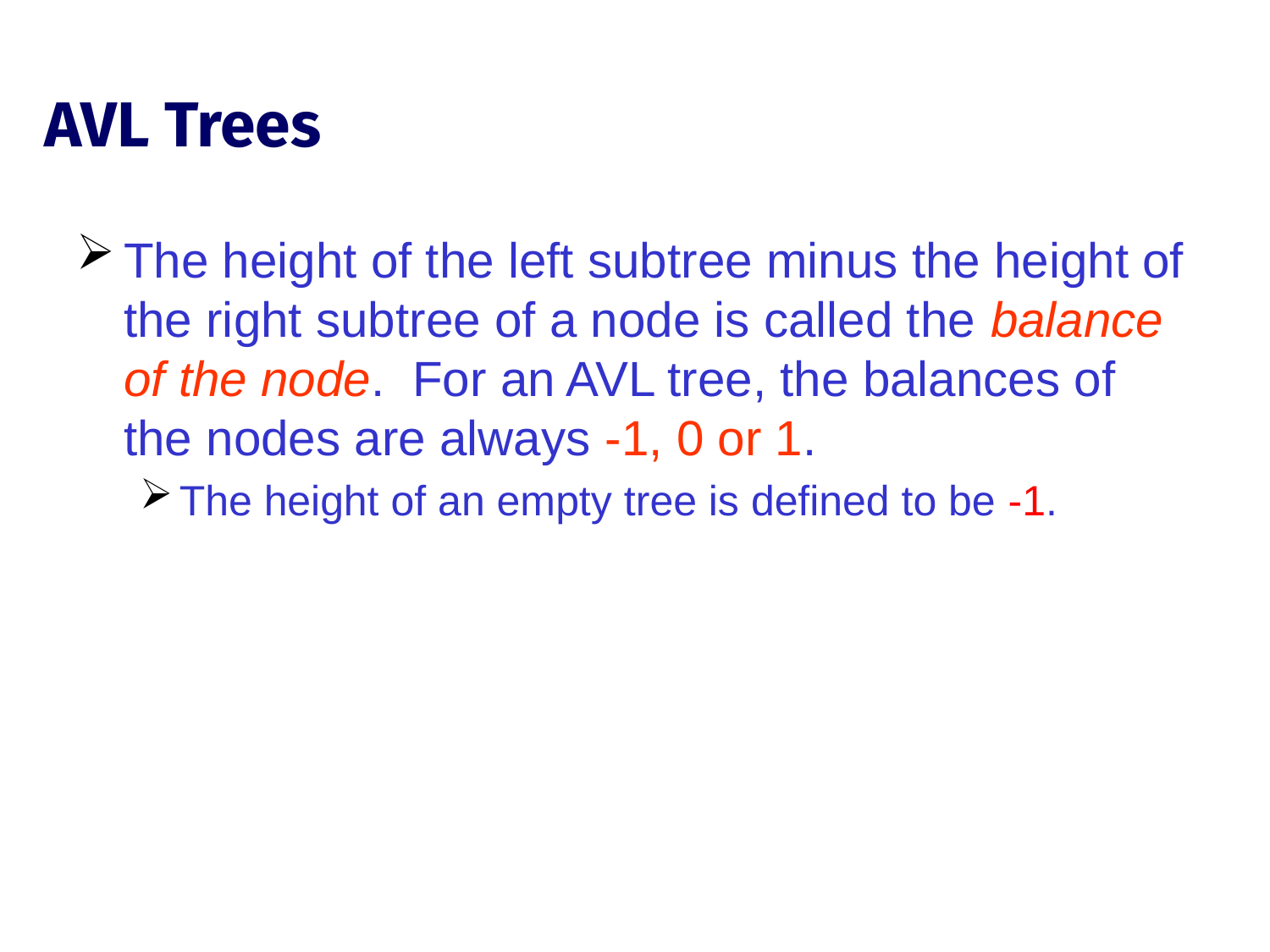

# AVL Trees
The height of the left subtree minus the height of the right subtree of a node is called the balance of the node.  For an AVL tree, the balances of the nodes are always -1, 0 or 1.
The height of an empty tree is defined to be -1.